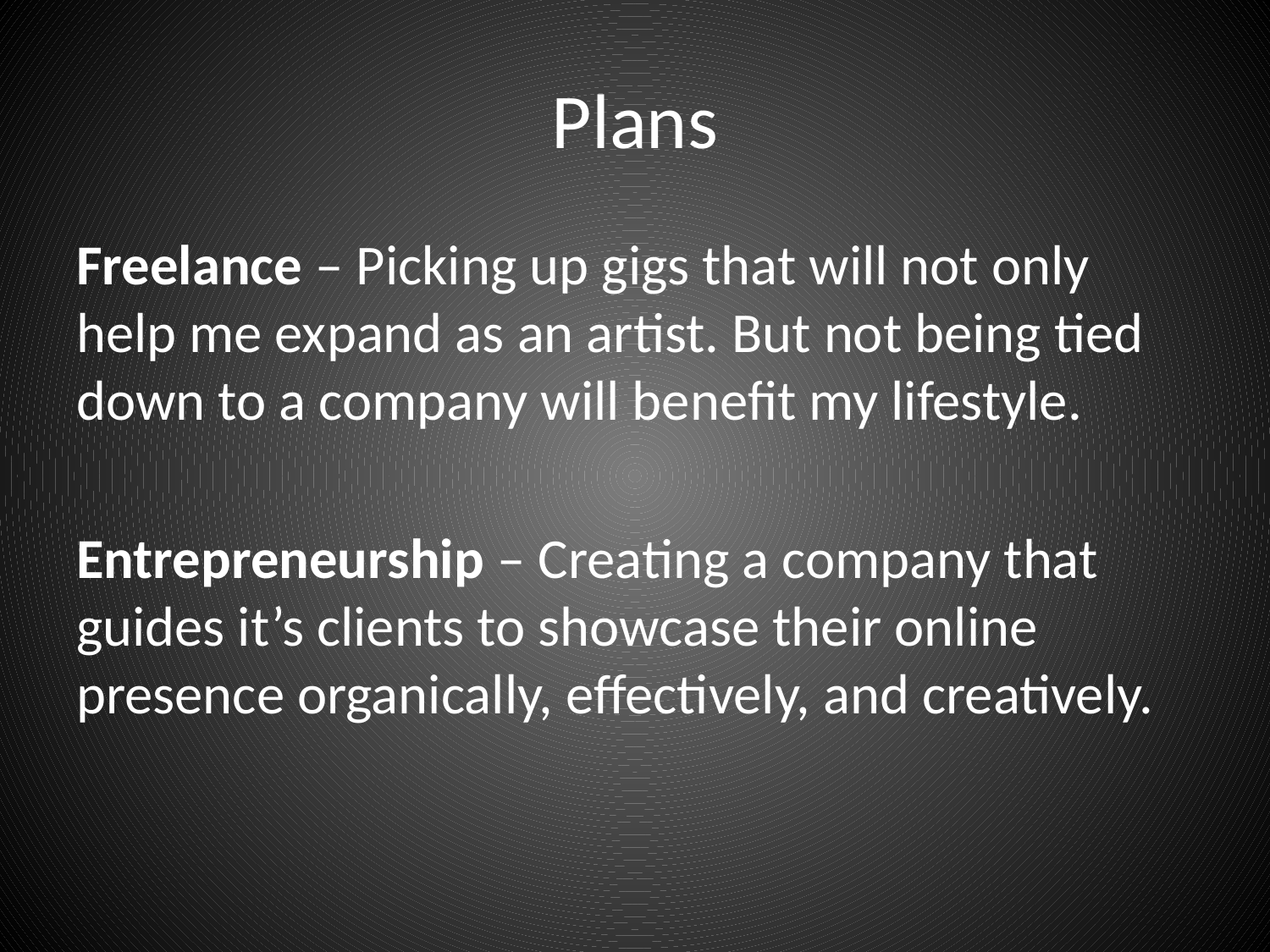

# Plans
Freelance – Picking up gigs that will not only help me expand as an artist. But not being tied down to a company will benefit my lifestyle.

Entrepreneurship – Creating a company that guides it’s clients to showcase their online presence organically, effectively, and creatively.